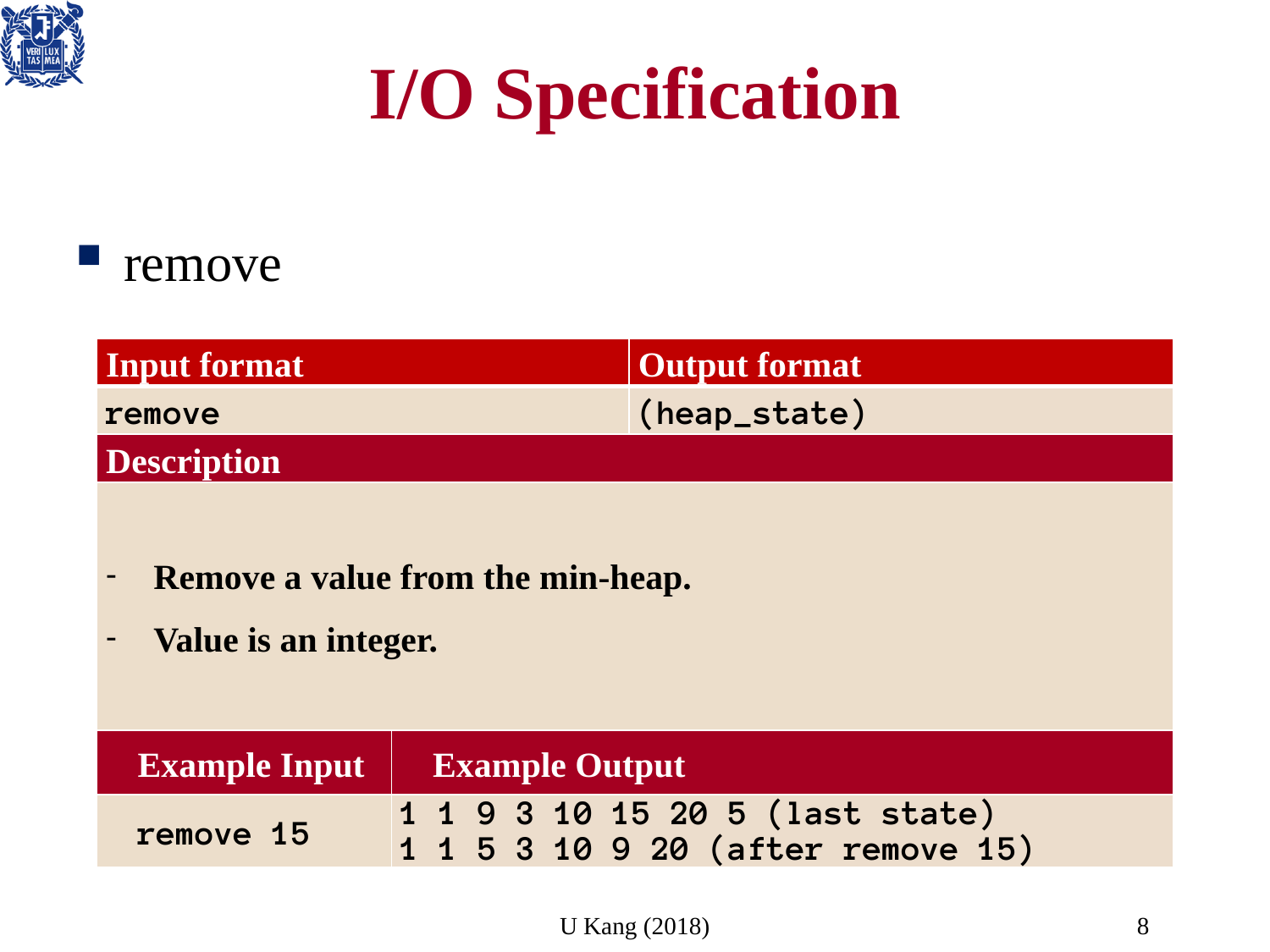

# I/O Specification
remove
| Input format |  | Output format |
| --- | --- | --- |
| remove |  | (heap\_state) |
| Description |  |  |
| Remove a value from the min-heap. Value is an integer. |  |  |
| Example Input | Example Output |  |
| remove 15 | 1 1 9 3 10 15 20 5 (last state) 1 1 5 3 10 9 20 (after remove 15) |  |